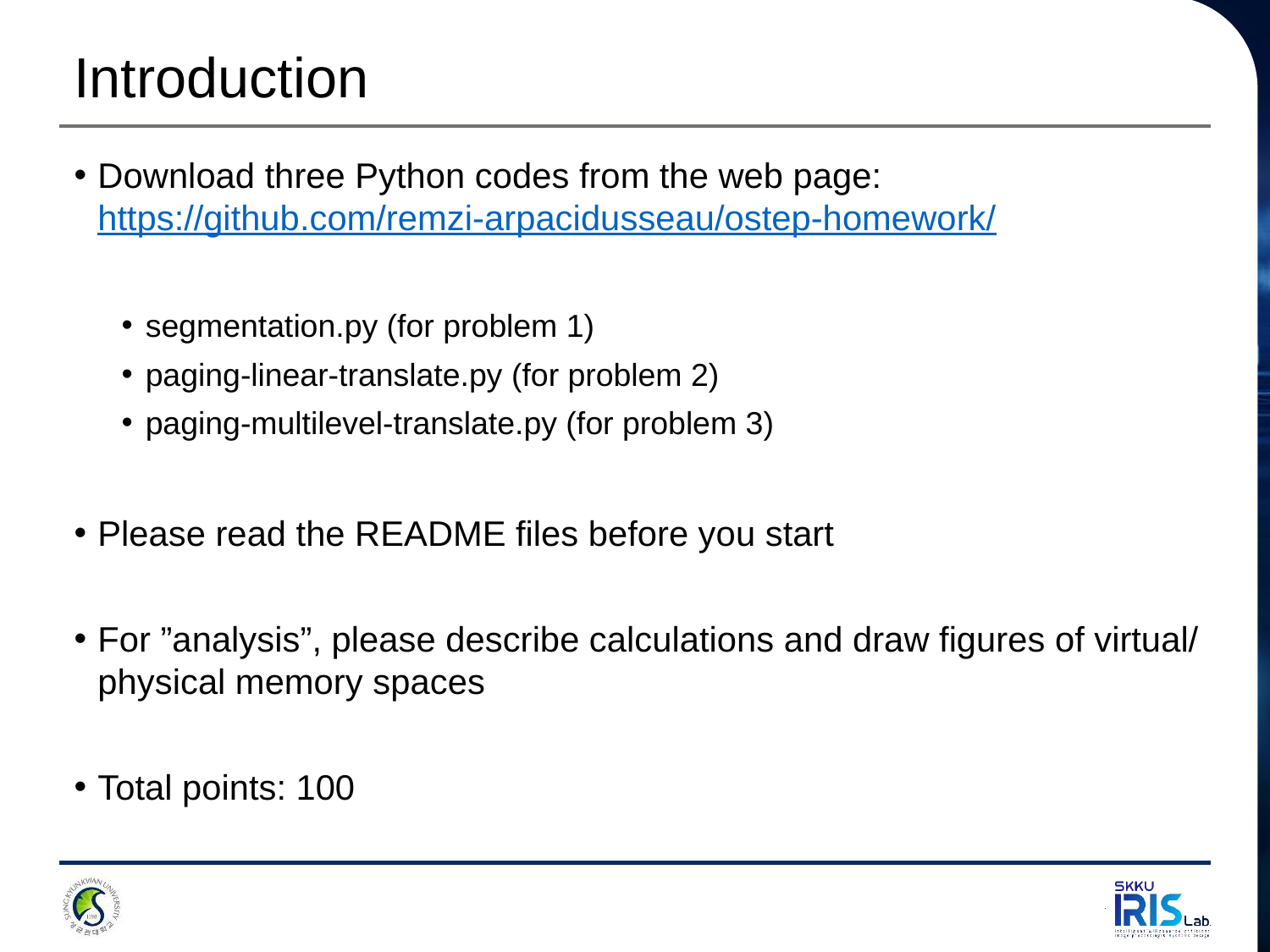

# Introduction
Download three Python codes from the web page:
https://github.com/remzi-arpacidusseau/ostep-homework/

segmentation.py (for problem 1)
paging-linear-translate.py (for problem 2)
paging-multilevel-translate.py (for problem 3)

Please read the README files before you start

For ”analysis”, please describe calculations and draw figures of virtual/physical memory spaces

Total points: 100